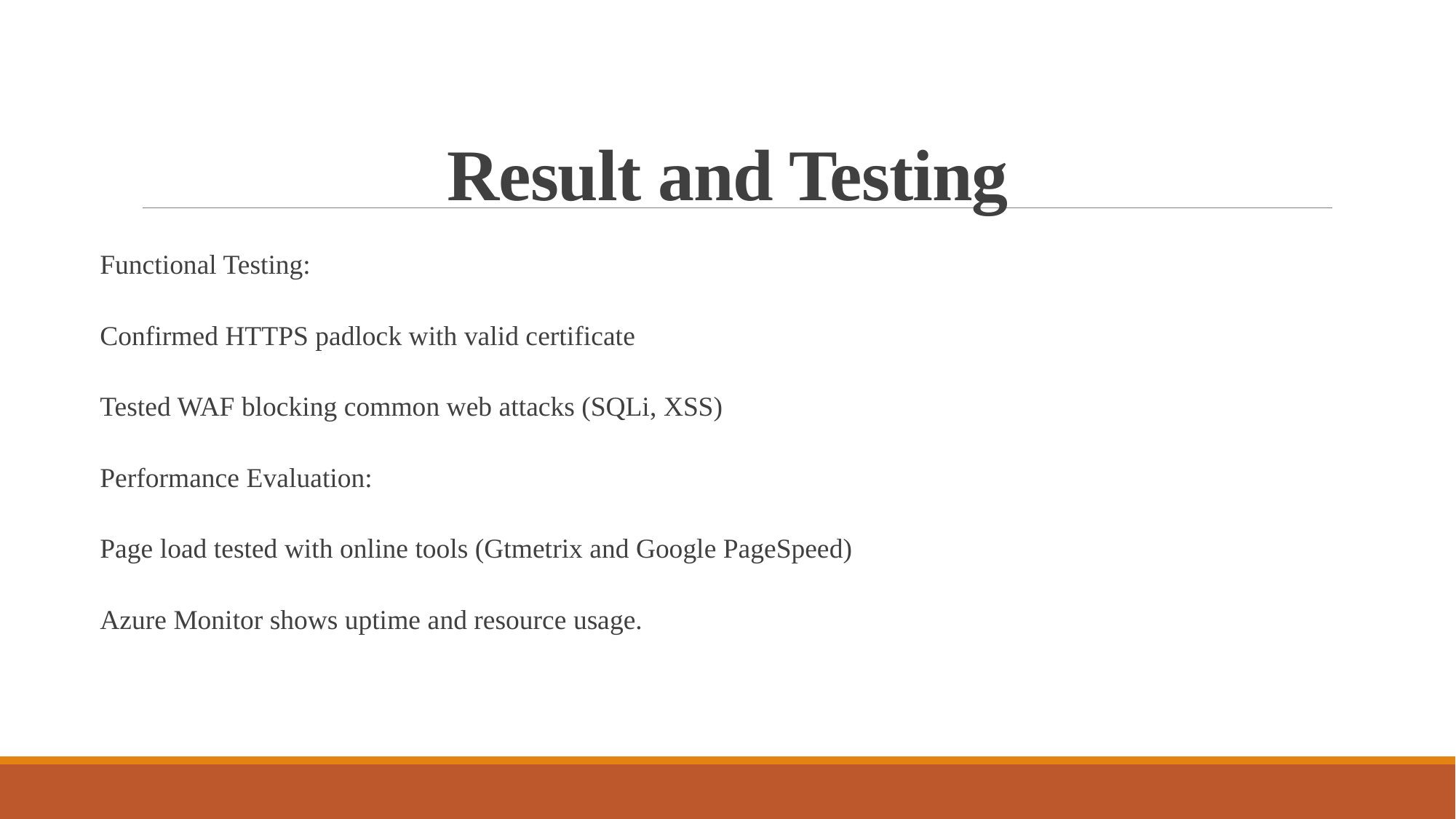

# Result and Testing
Functional Testing:
Confirmed HTTPS padlock with valid certificate
Tested WAF blocking common web attacks (SQLi, XSS)
Performance Evaluation:
Page load tested with online tools (Gtmetrix and Google PageSpeed)
Azure Monitor shows uptime and resource usage.